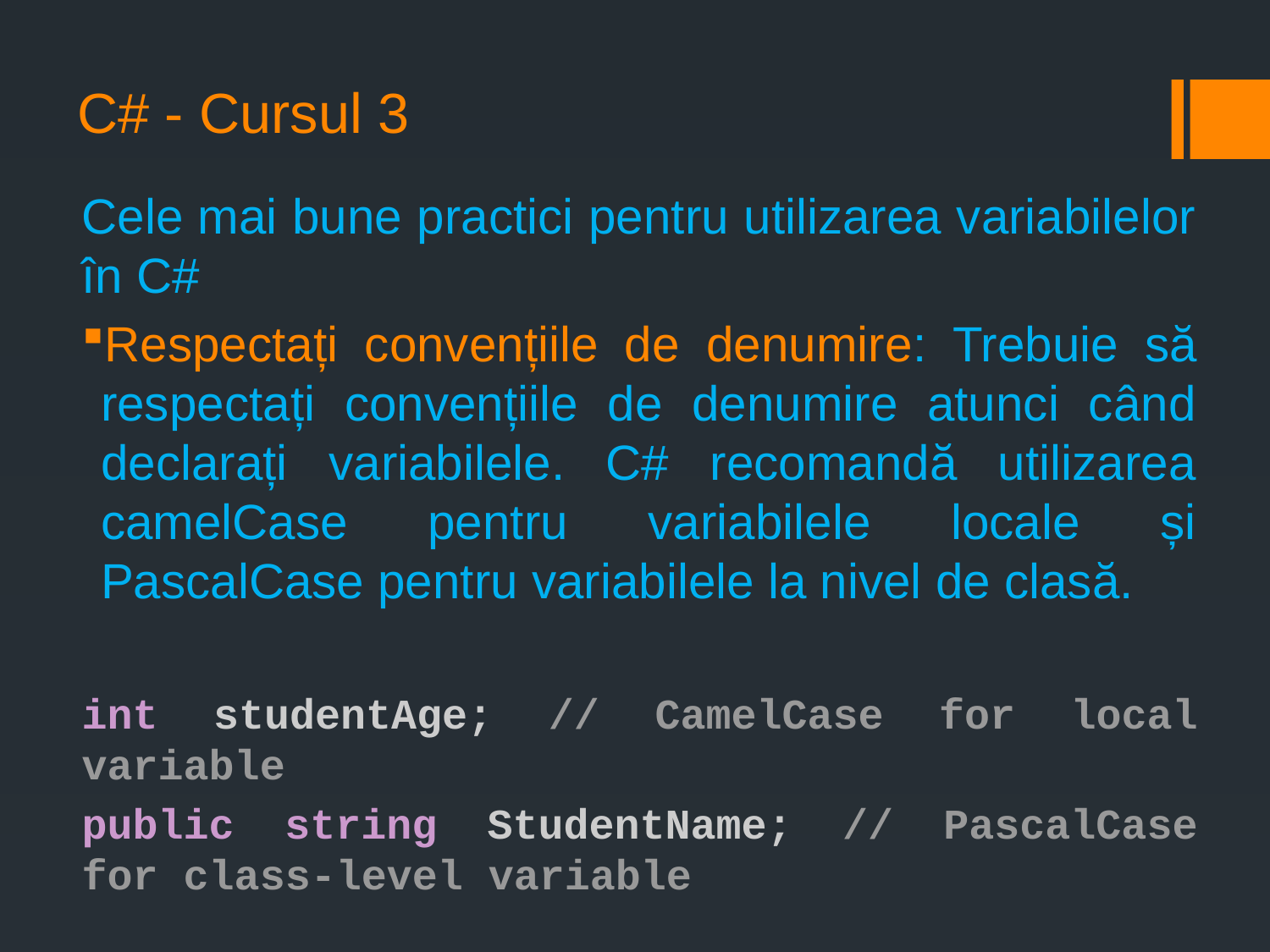

# C# - Cursul 3
Cele mai bune practici pentru utilizarea variabilelor în C#
Respectați convențiile de denumire: Trebuie să respectați convențiile de denumire atunci când declarați variabilele. C# recomandă utilizarea camelCase pentru variabilele locale și PascalCase pentru variabilele la nivel de clasă.

int studentAge; // CamelCase for local variable
public string StudentName; // PascalCase for class-level variable